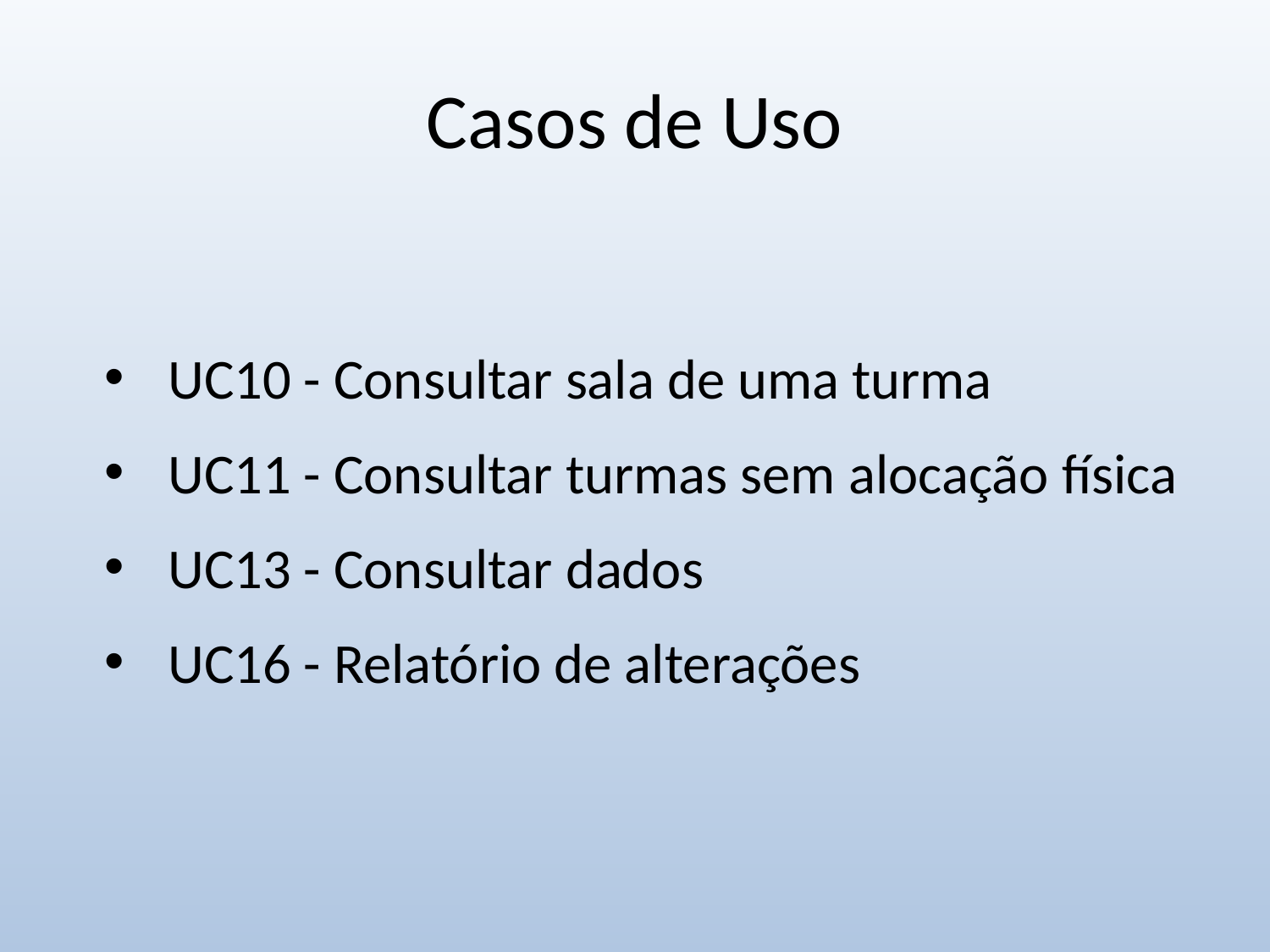

Casos de Uso
UC10 - Consultar sala de uma turma
UC11 - Consultar turmas sem alocação física
UC13 - Consultar dados
UC16 - Relatório de alterações